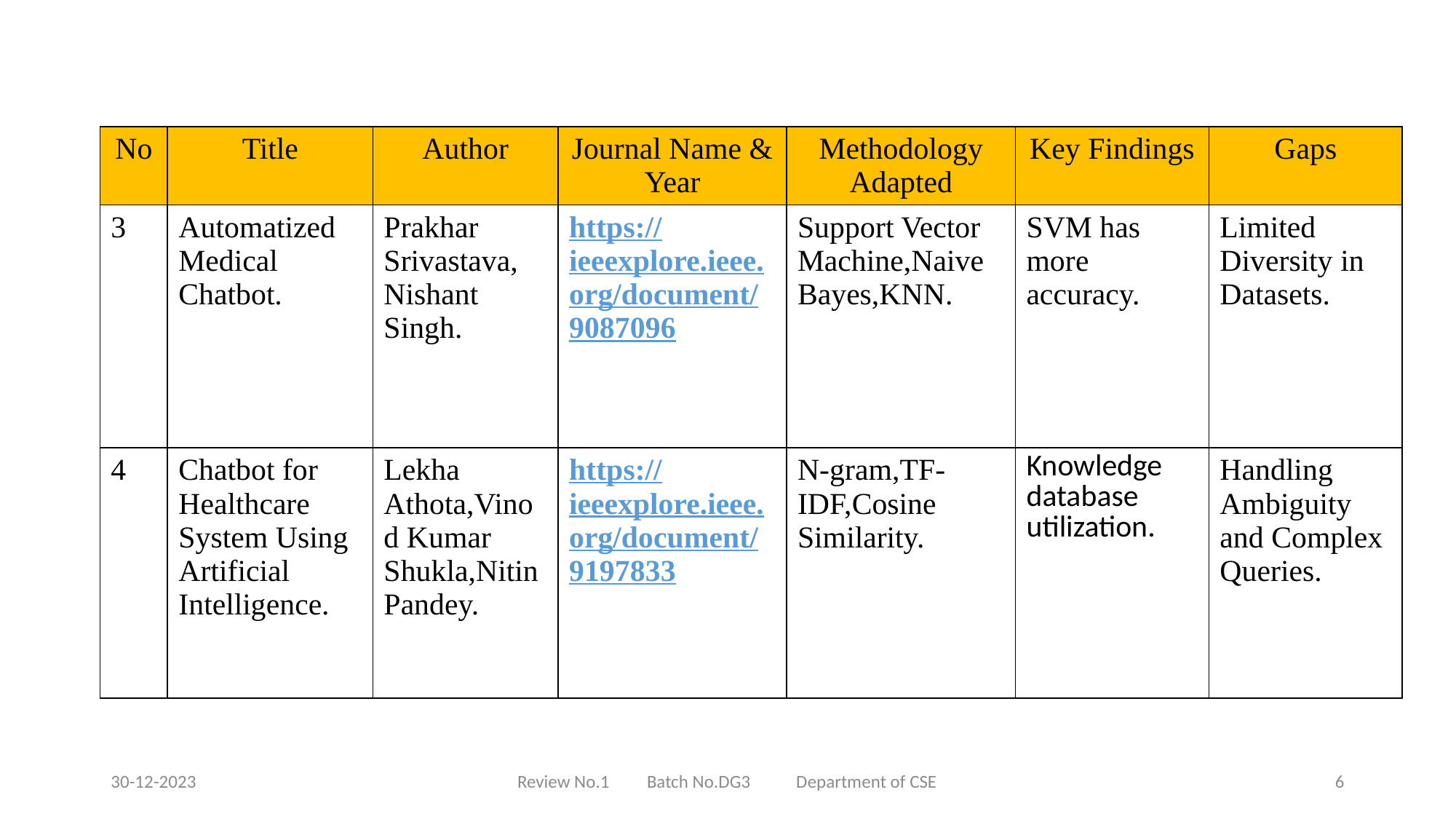

| No | Title | Author | Journal Name & Year | Methodology Adapted | Key Findings | Gaps |
| --- | --- | --- | --- | --- | --- | --- |
| 3 | Automatized Medical Chatbot. | Prakhar Srivastava, Nishant Singh. | https://ieeexplore.ieee.org/document/9087096 | Support Vector Machine,Naive Bayes,KNN. | SVM has more accuracy. | Limited Diversity in Datasets. |
| 4 | Chatbot for Healthcare System Using Artificial Intelligence. | Lekha Athota,Vinod Kumar Shukla,Nitin Pandey. | https://ieeexplore.ieee.org/document/9197833 | N-gram,TF-IDF,Cosine Similarity. | Knowledge database utilization. | Handling Ambiguity and Complex Queries. |
30-12-2023
Review No.1         Batch No.DG3           Department of CSE
6